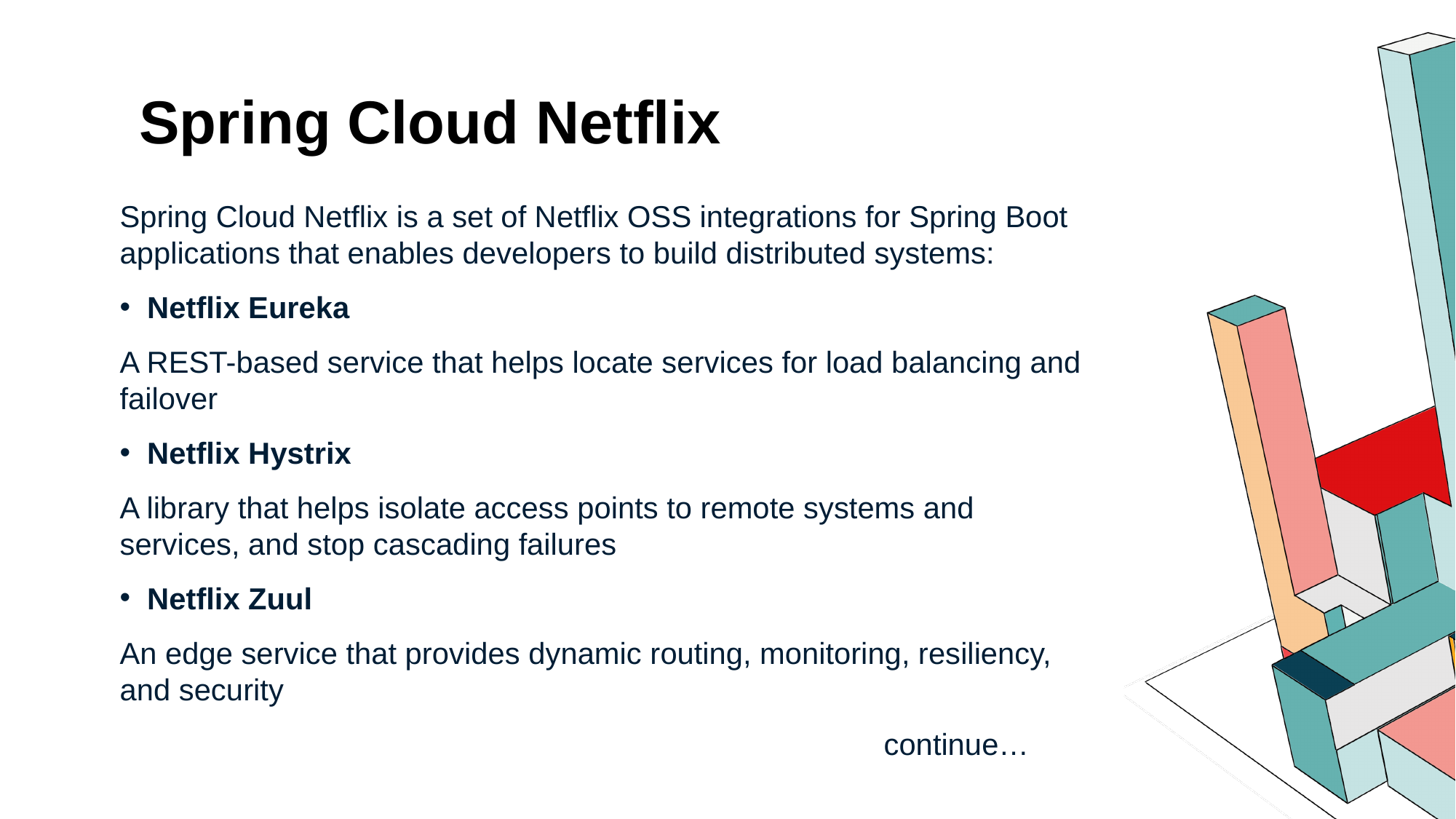

Spring Cloud Netflix
Spring Cloud Netflix is a set of Netflix OSS integrations for Spring Boot applications that enables developers to build distributed systems:
Netflix Eureka
A REST-based service that helps locate services for load balancing and failover
Netflix Hystrix
A library that helps isolate access points to remote systems and services, and stop cascading failures
Netflix Zuul
An edge service that provides dynamic routing, monitoring, resiliency, and security
							continue…